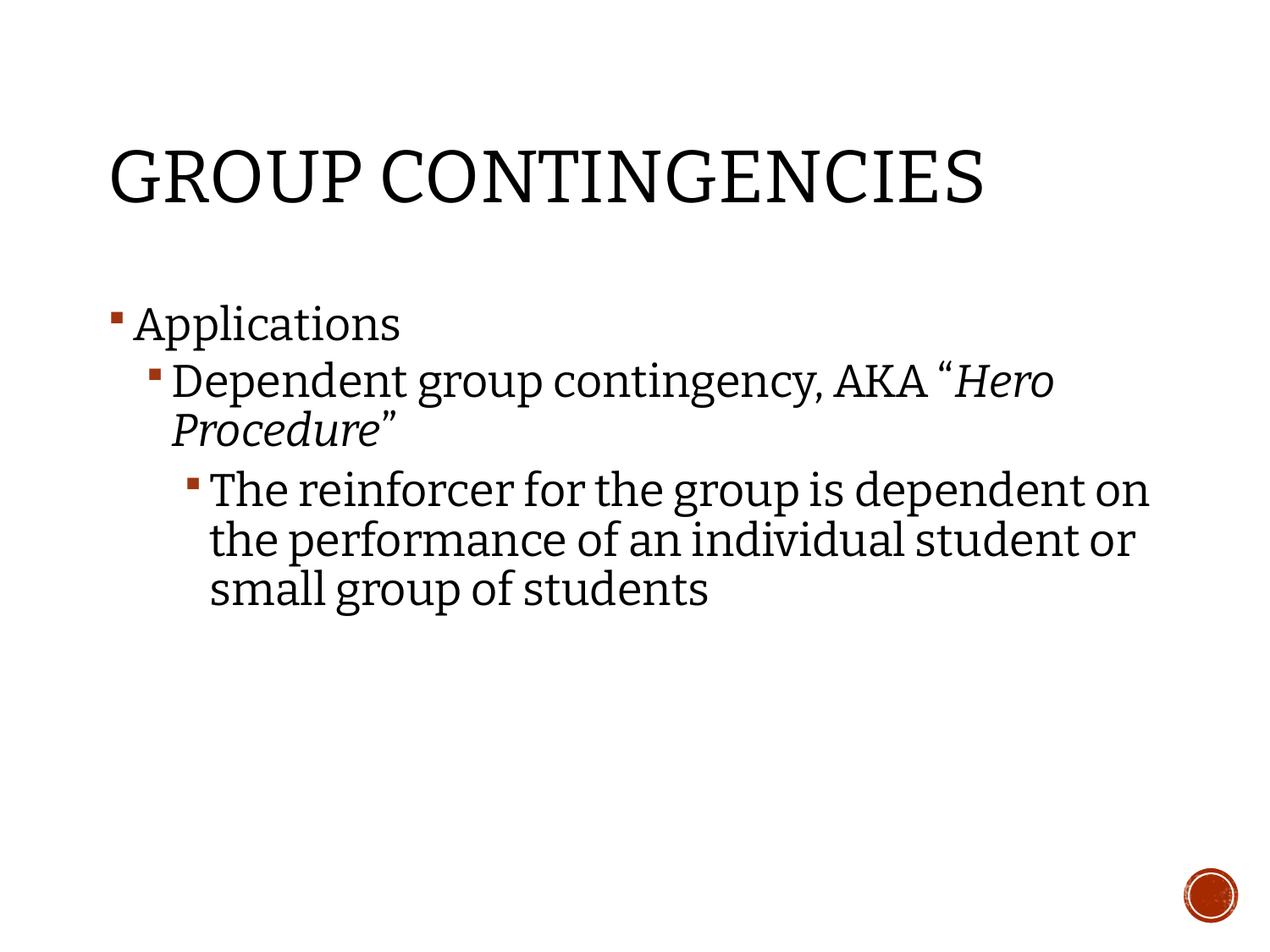

# Group Contingencies
Applications
Dependent group contingency, AKA “Hero Procedure”
The reinforcer for the group is dependent on the performance of an individual student or small group of students